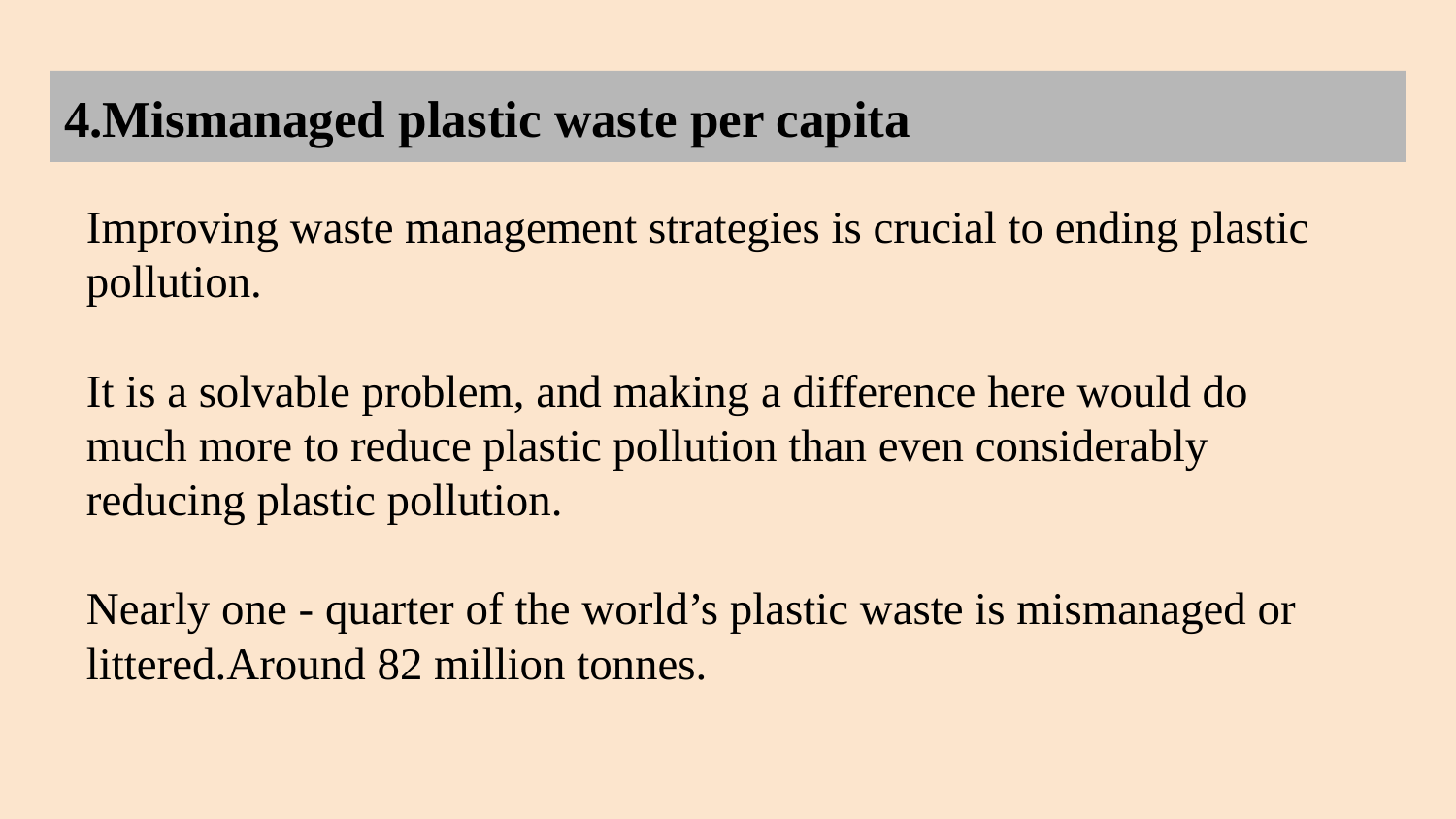

# 4.Mismanaged plastic waste per capita
Improving waste management strategies is crucial to ending plastic pollution.

It is a solvable problem, and making a difference here would do much more to reduce plastic pollution than even considerably reducing plastic pollution.

Nearly one - quarter of the world’s plastic waste is mismanaged or littered.Around 82 million tonnes.